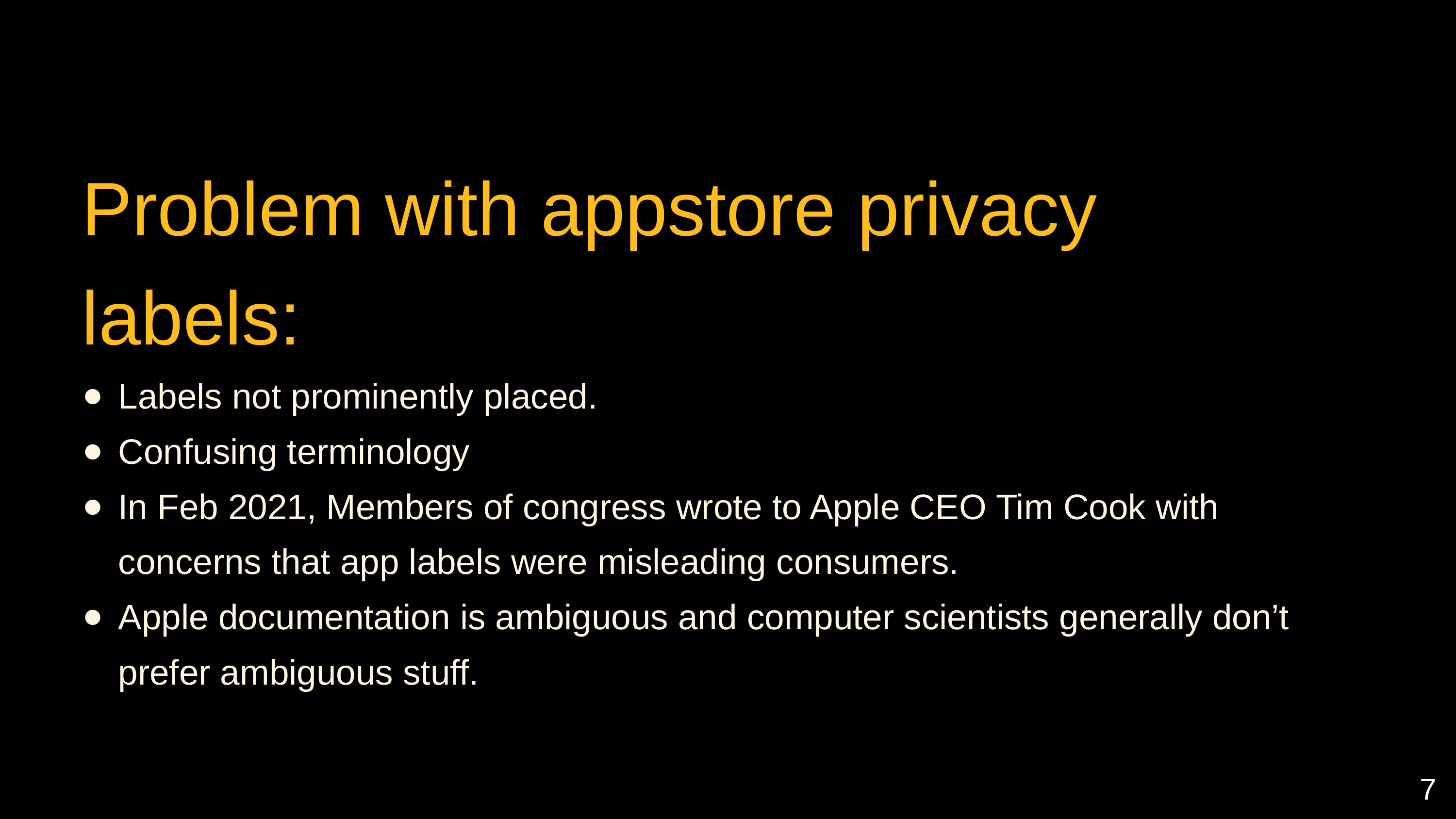

Problem with appstore privacy labels:
Labels not prominently placed.
Confusing terminology
In Feb 2021, Members of congress wrote to Apple CEO Tim Cook with concerns that app labels were misleading consumers.
Apple documentation is ambiguous and computer scientists generally don’t prefer ambiguous stuff.
7